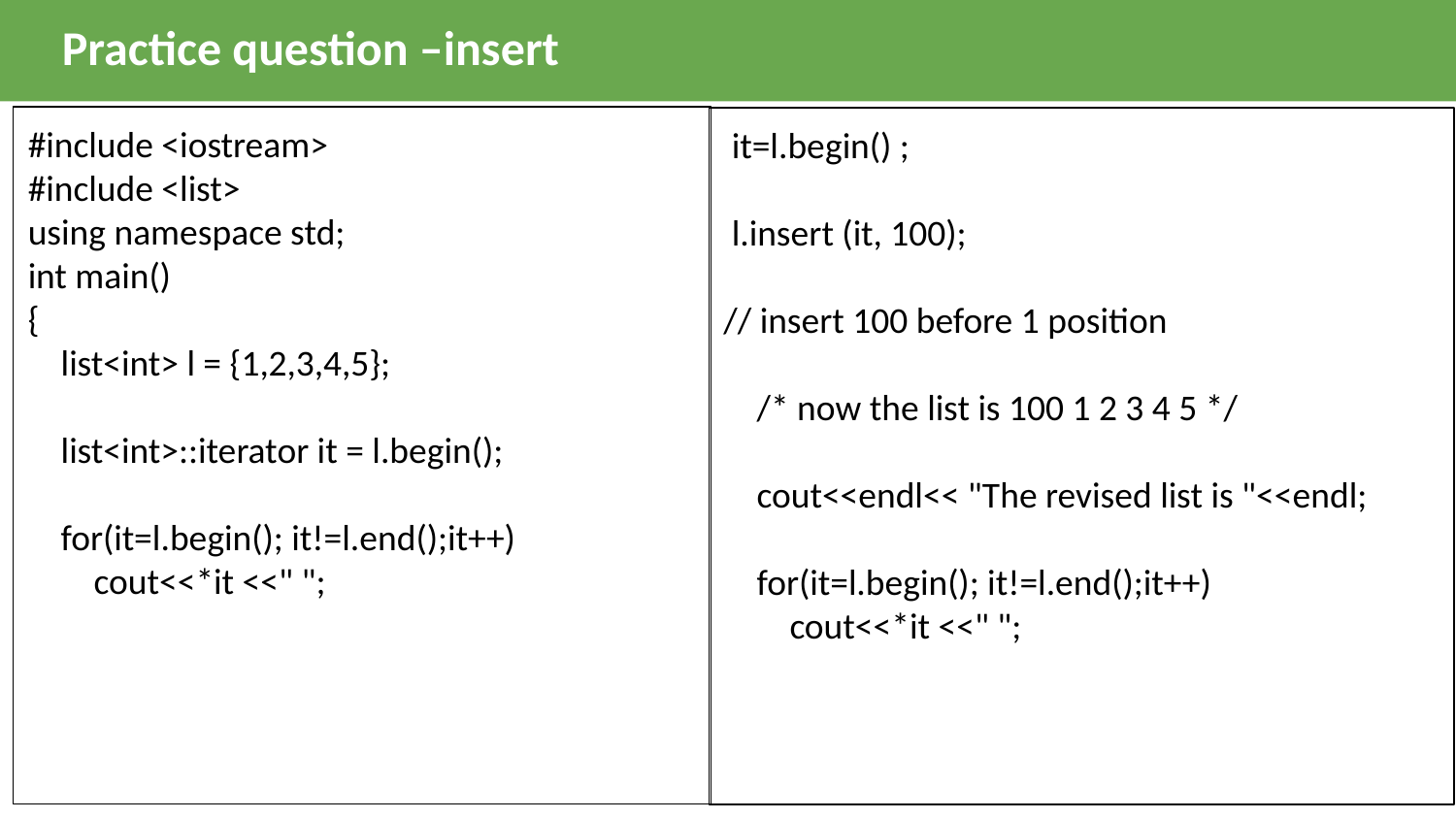

Practice question –insert
#include <iostream>
#include <list>
using namespace std;
int main()
{
    list<int> l = {1,2,3,4,5};

    list<int>::iterator it = l.begin();

    for(it=l.begin(); it!=l.end();it++)
        cout<<*it <<" ";

 it=l.begin() ;

 l.insert (it, 100);

// insert 100 before 1 position

    /* now the list is 100 1 2 3 4 5 */

    cout<<endl<< "The revised list is "<<endl;

    for(it=l.begin(); it!=l.end();it++)
        cout<<*it <<" ";